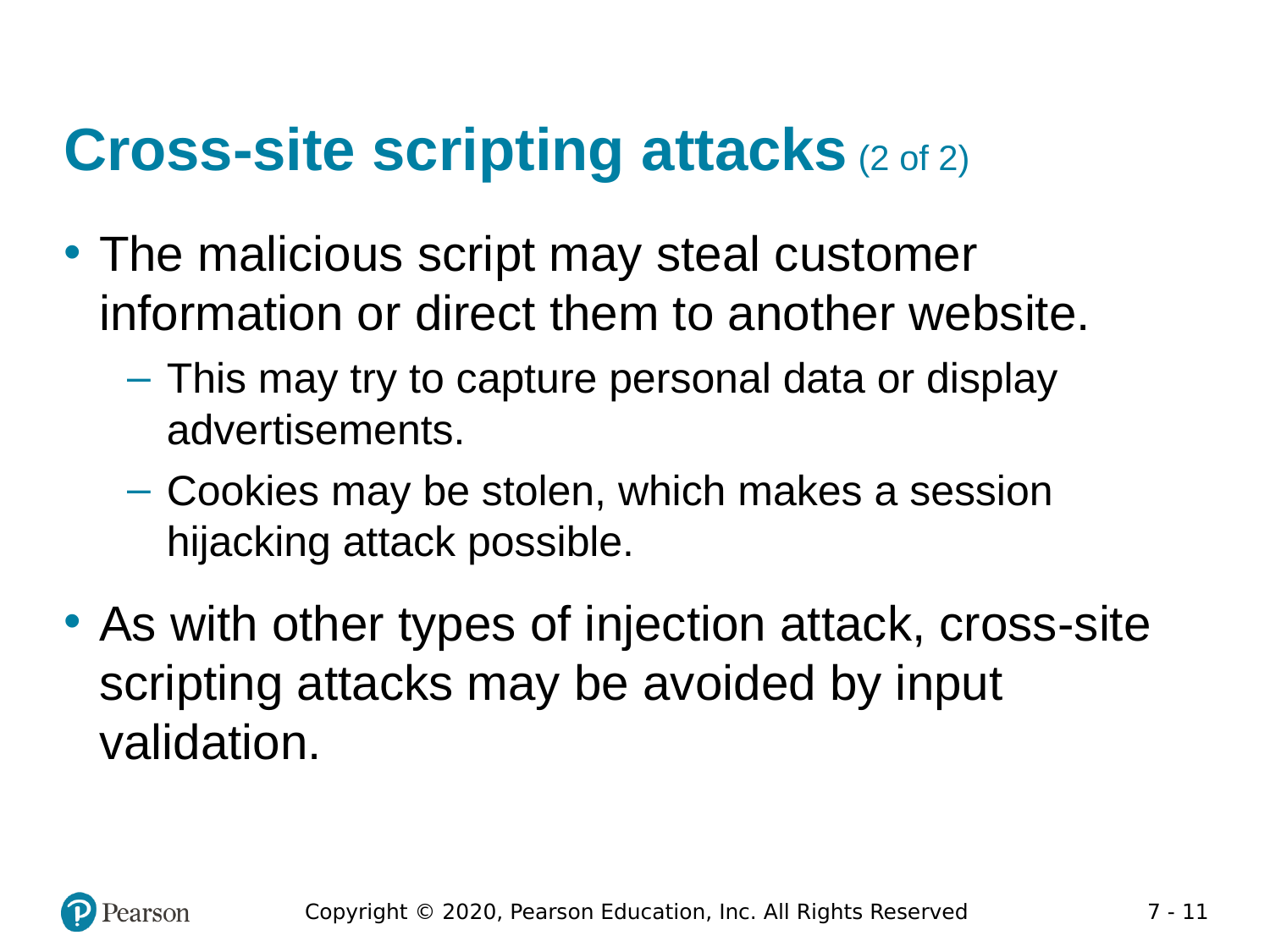

# Cross-site scripting attacks (2 of 2)
The malicious script may steal customer information or direct them to another website.
This may try to capture personal data or display advertisements.
Cookies may be stolen, which makes a session hijacking attack possible.
As with other types of injection attack, cross-site scripting attacks may be avoided by input validation.